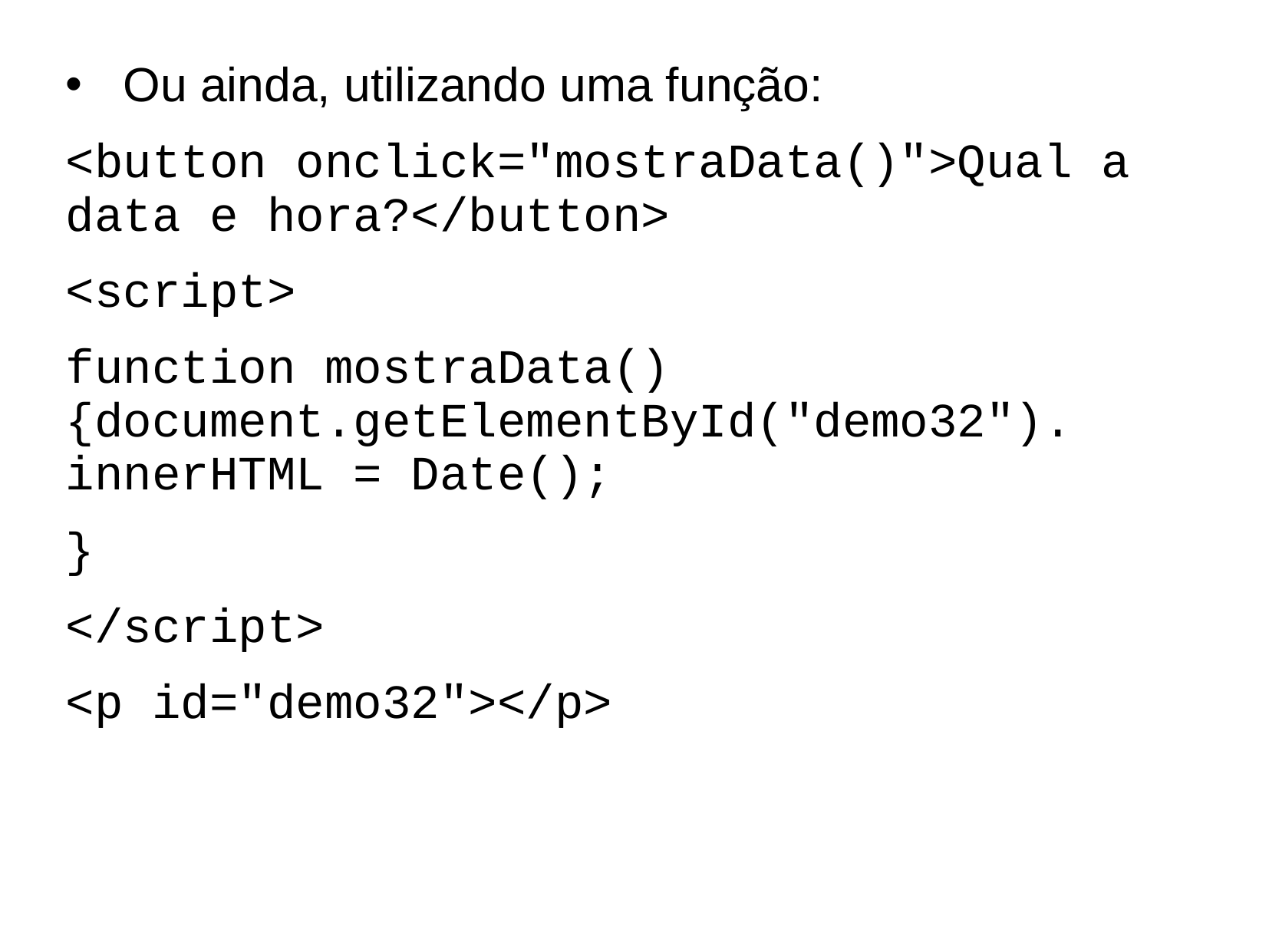

Ou ainda, utilizando uma função:
<button onclick="mostraData()">Qual a data e hora?</button>
<script>
function mostraData() {document.getElementById("demo32"). innerHTML = Date();
}
</script>
<p id="demo32"></p>